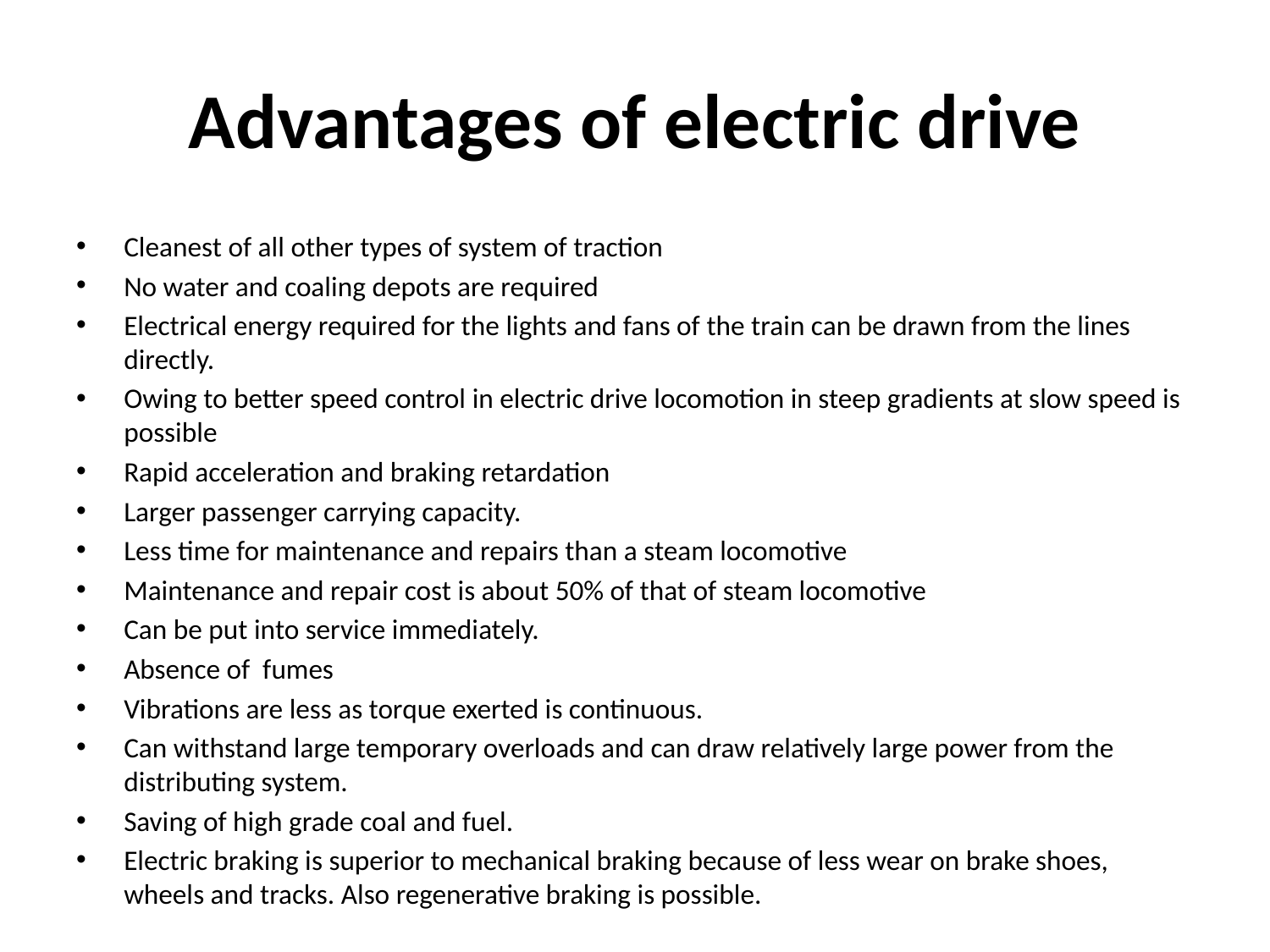

# Advantages of electric drive
Cleanest of all other types of system of traction
No water and coaling depots are required
Electrical energy required for the lights and fans of the train can be drawn from the lines directly.
Owing to better speed control in electric drive locomotion in steep gradients at slow speed is possible
Rapid acceleration and braking retardation
Larger passenger carrying capacity.
Less time for maintenance and repairs than a steam locomotive
Maintenance and repair cost is about 50% of that of steam locomotive
Can be put into service immediately.
Absence of  fumes
Vibrations are less as torque exerted is continuous.
Can withstand large temporary overloads and can draw relatively large power from the distributing system.
Saving of high grade coal and fuel.
Electric braking is superior to mechanical braking because of less wear on brake shoes, wheels and tracks. Also regenerative braking is possible.